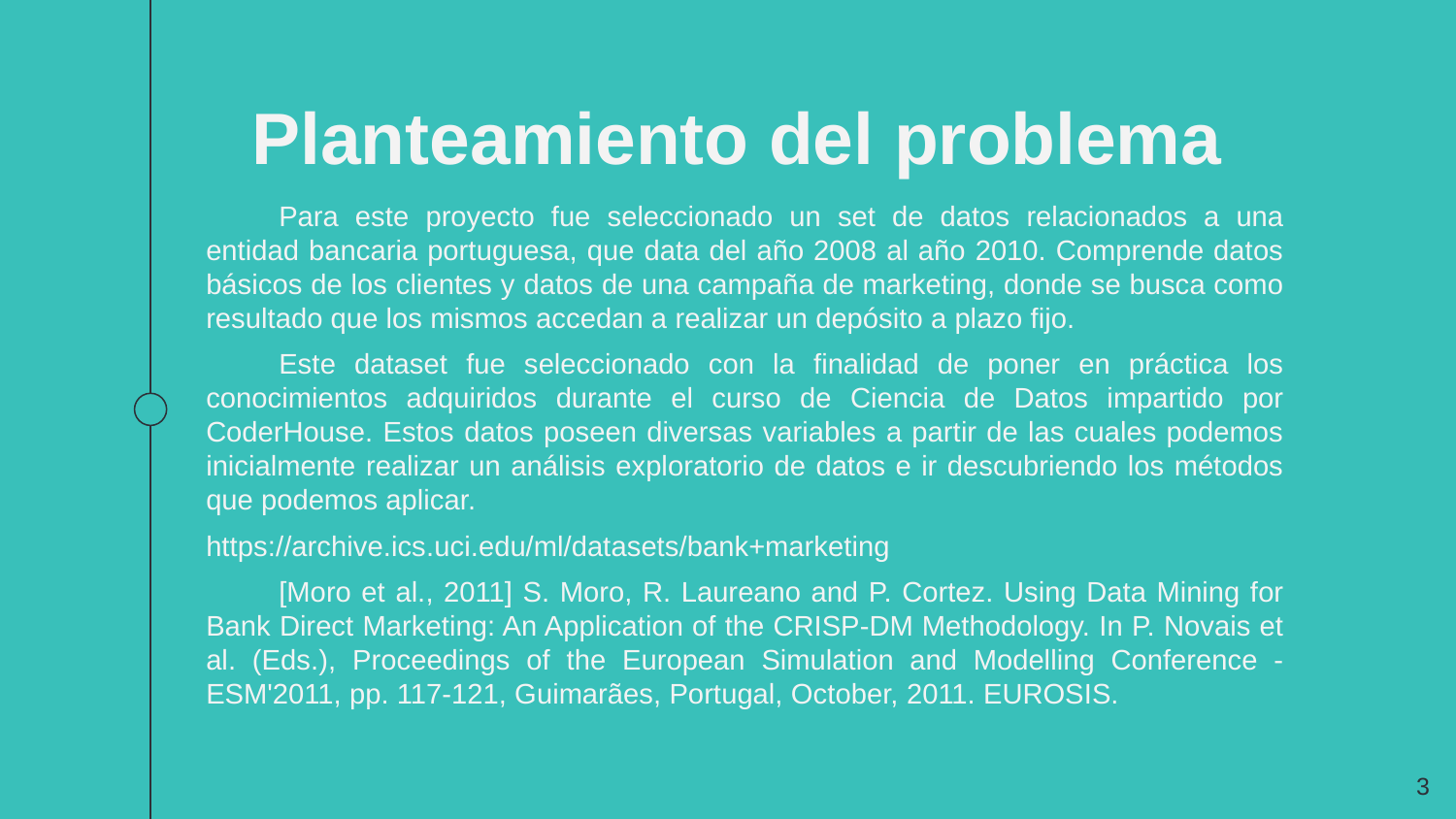

Planteamiento del problema
Para este proyecto fue seleccionado un set de datos relacionados a una entidad bancaria portuguesa, que data del año 2008 al año 2010. Comprende datos básicos de los clientes y datos de una campaña de marketing, donde se busca como resultado que los mismos accedan a realizar un depósito a plazo fijo.
Este dataset fue seleccionado con la finalidad de poner en práctica los conocimientos adquiridos durante el curso de Ciencia de Datos impartido por CoderHouse. Estos datos poseen diversas variables a partir de las cuales podemos inicialmente realizar un análisis exploratorio de datos e ir descubriendo los métodos que podemos aplicar.
https://archive.ics.uci.edu/ml/datasets/bank+marketing
[Moro et al., 2011] S. Moro, R. Laureano and P. Cortez. Using Data Mining for Bank Direct Marketing: An Application of the CRISP-DM Methodology. In P. Novais et al. (Eds.), Proceedings of the European Simulation and Modelling Conference - ESM'2011, pp. 117-121, Guimarães, Portugal, October, 2011. EUROSIS.
3